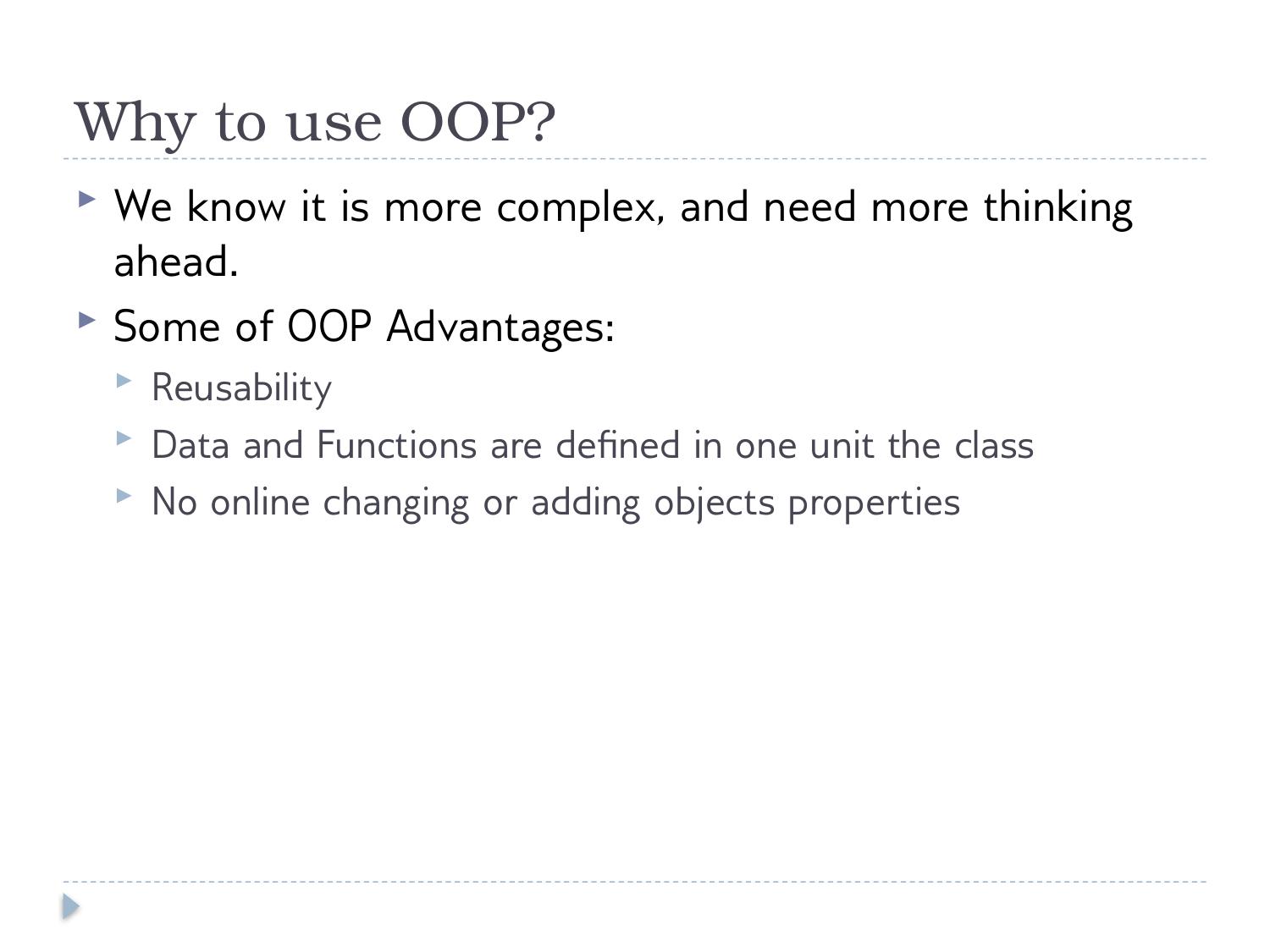

# Why to use OOP?
We know it is more complex, and need more thinking ahead.
Some of OOP Advantages:
Reusability
Data and Functions are defined in one unit the class
No online changing or adding objects properties